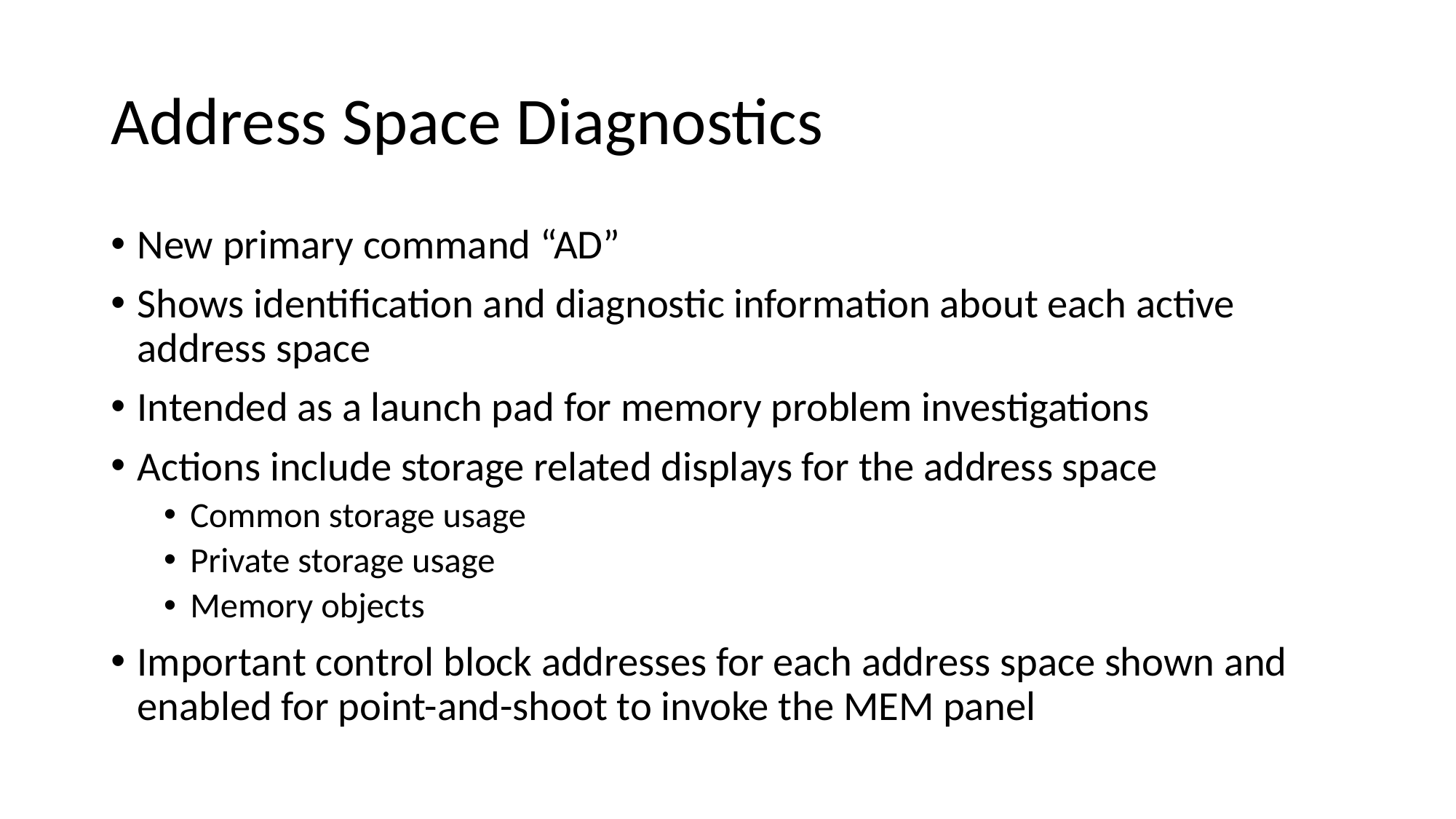

# Address Space Diagnostics
New primary command “AD”
Shows identification and diagnostic information about each active address space
Intended as a launch pad for memory problem investigations
Actions include storage related displays for the address space
Common storage usage
Private storage usage
Memory objects
Important control block addresses for each address space shown and enabled for point-and-shoot to invoke the MEM panel